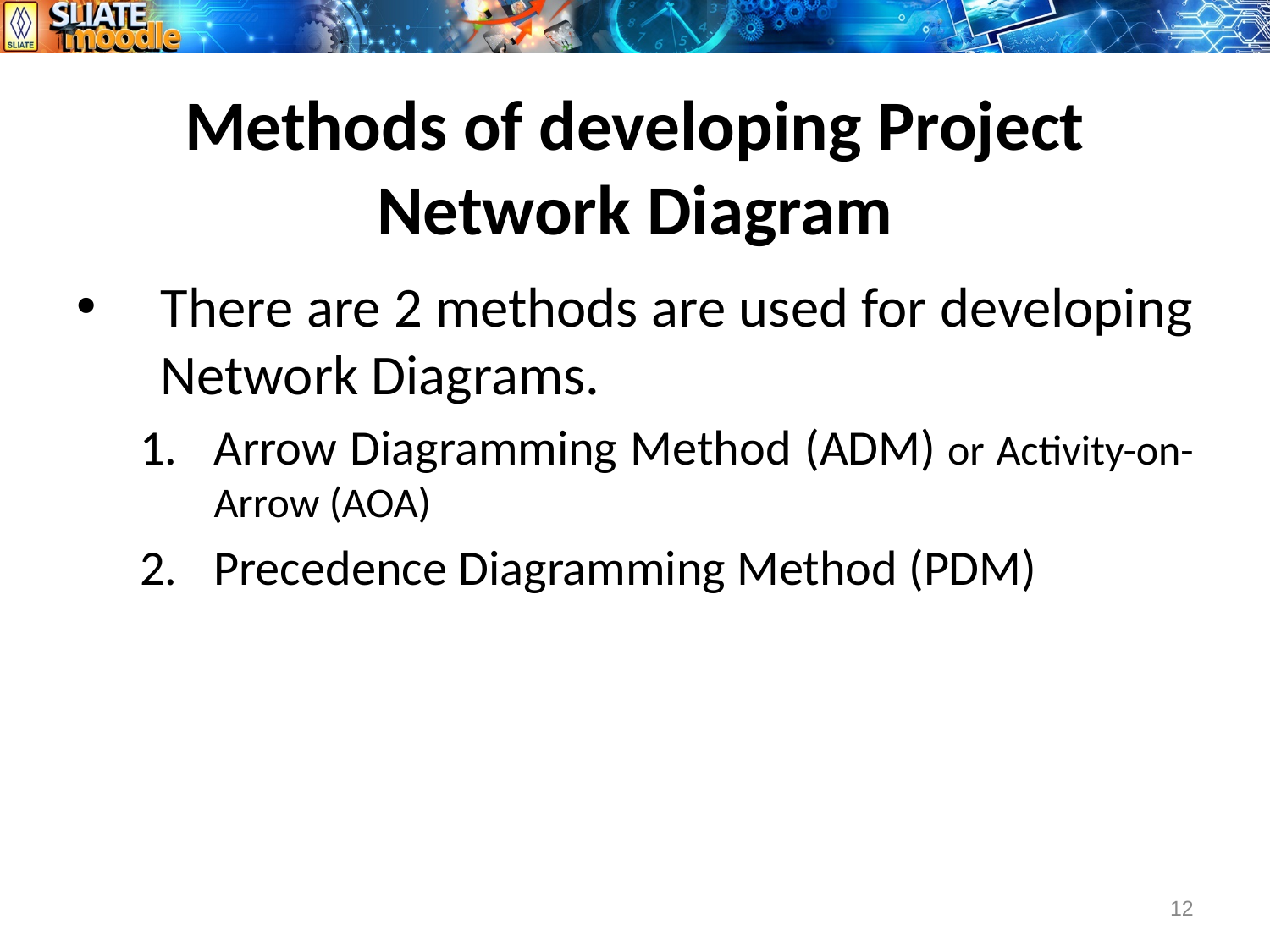

# Methods of developing Project Network Diagram
There are 2 methods are used for developing Network Diagrams.
Arrow Diagramming Method (ADM) or Activity-on-Arrow (AOA)
Precedence Diagramming Method (PDM)

12